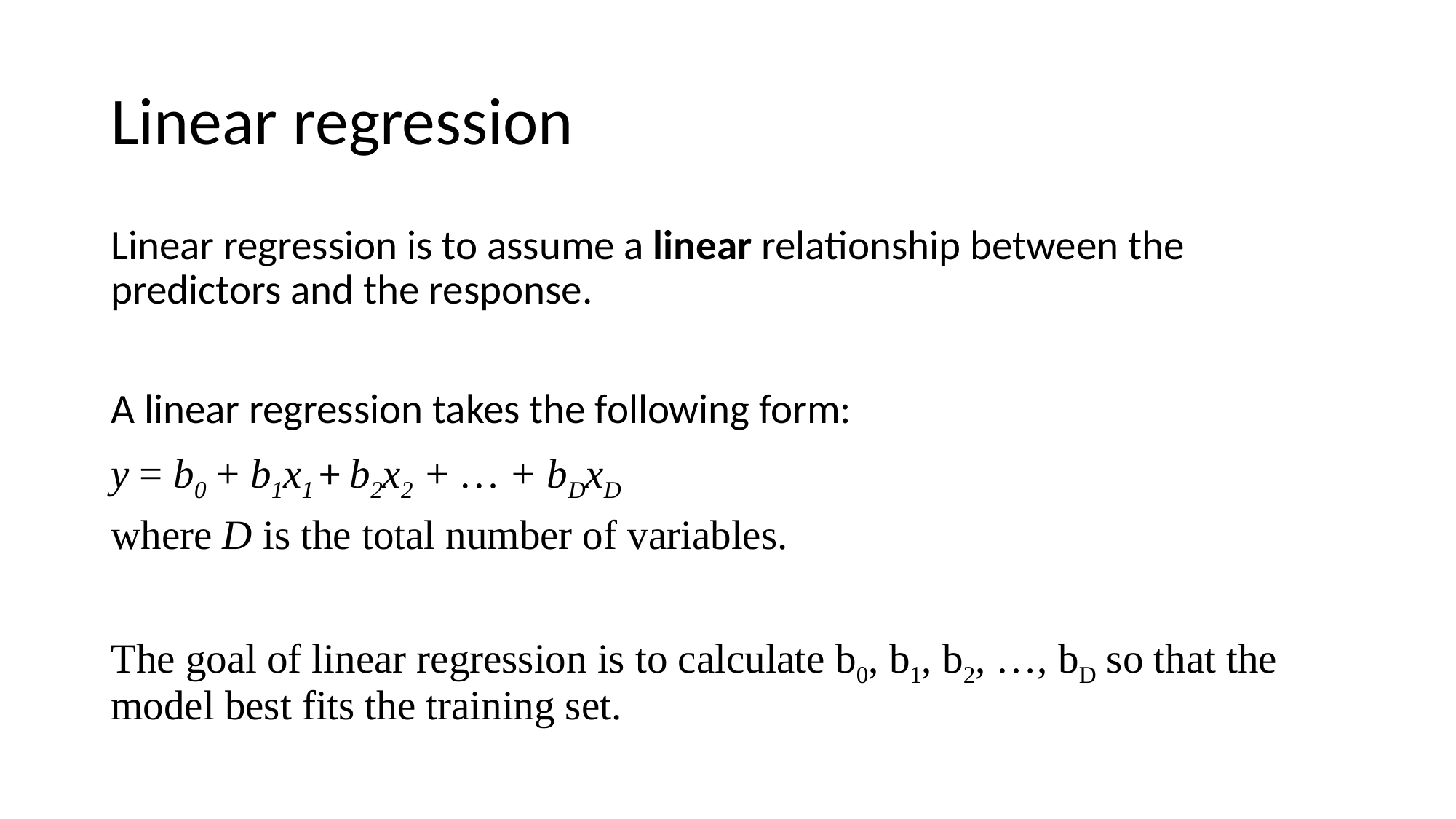

# Linear regression
Linear regression is to assume a linear relationship between the predictors and the response.

A linear regression takes the following form:
y = b0 + b1x1 + b2x2 + … + bDxD
where D is the total number of variables.

The goal of linear regression is to calculate b0, b1, b2, …, bD so that the model best fits the training set.